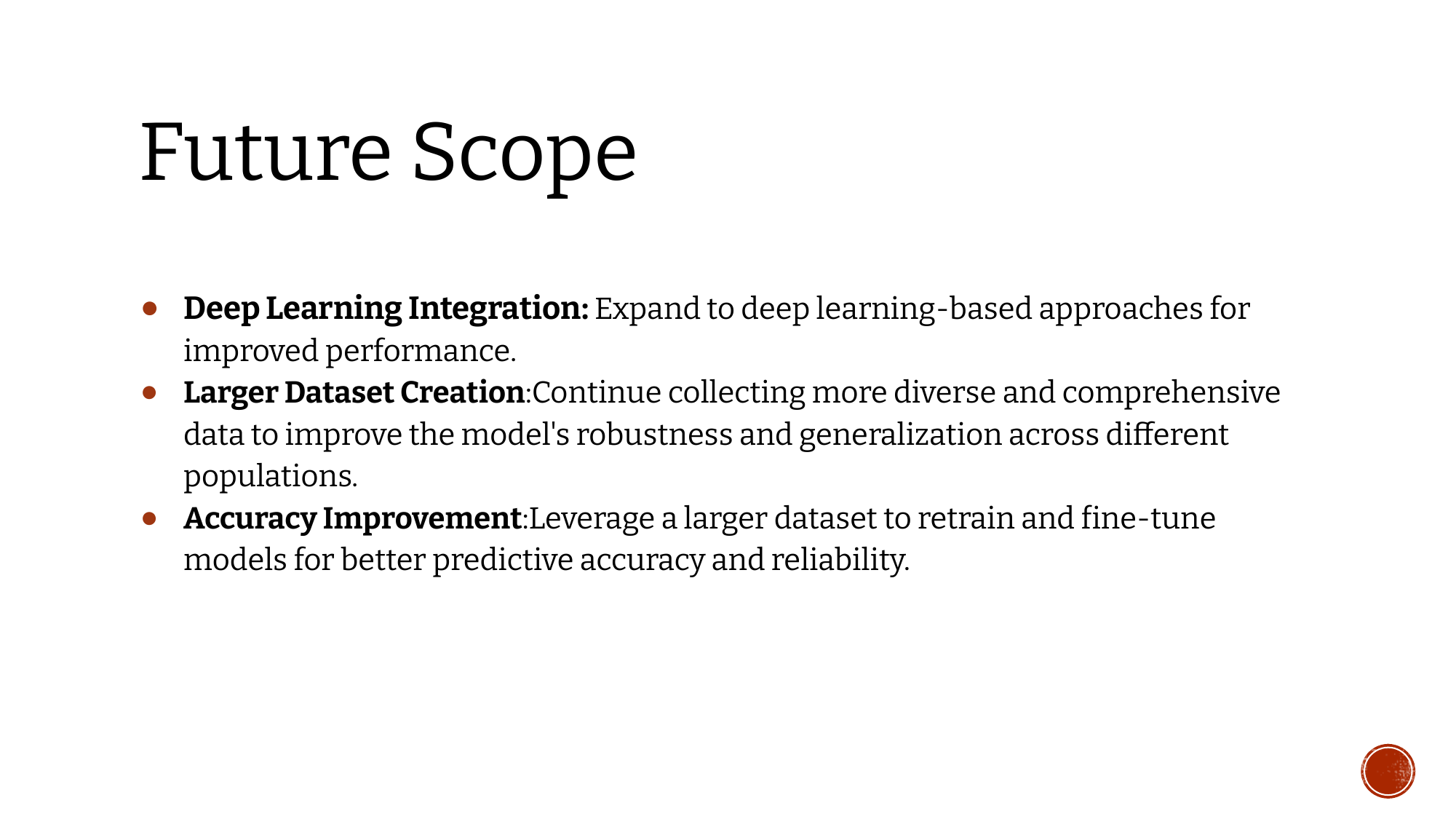

# Future Scope
Deep Learning Integration: Expand to deep learning-based approaches for improved performance.
Larger Dataset Creation:Continue collecting more diverse and comprehensive data to improve the model's robustness and generalization across different populations.
Accuracy Improvement:Leverage a larger dataset to retrain and fine-tune models for better predictive accuracy and reliability.